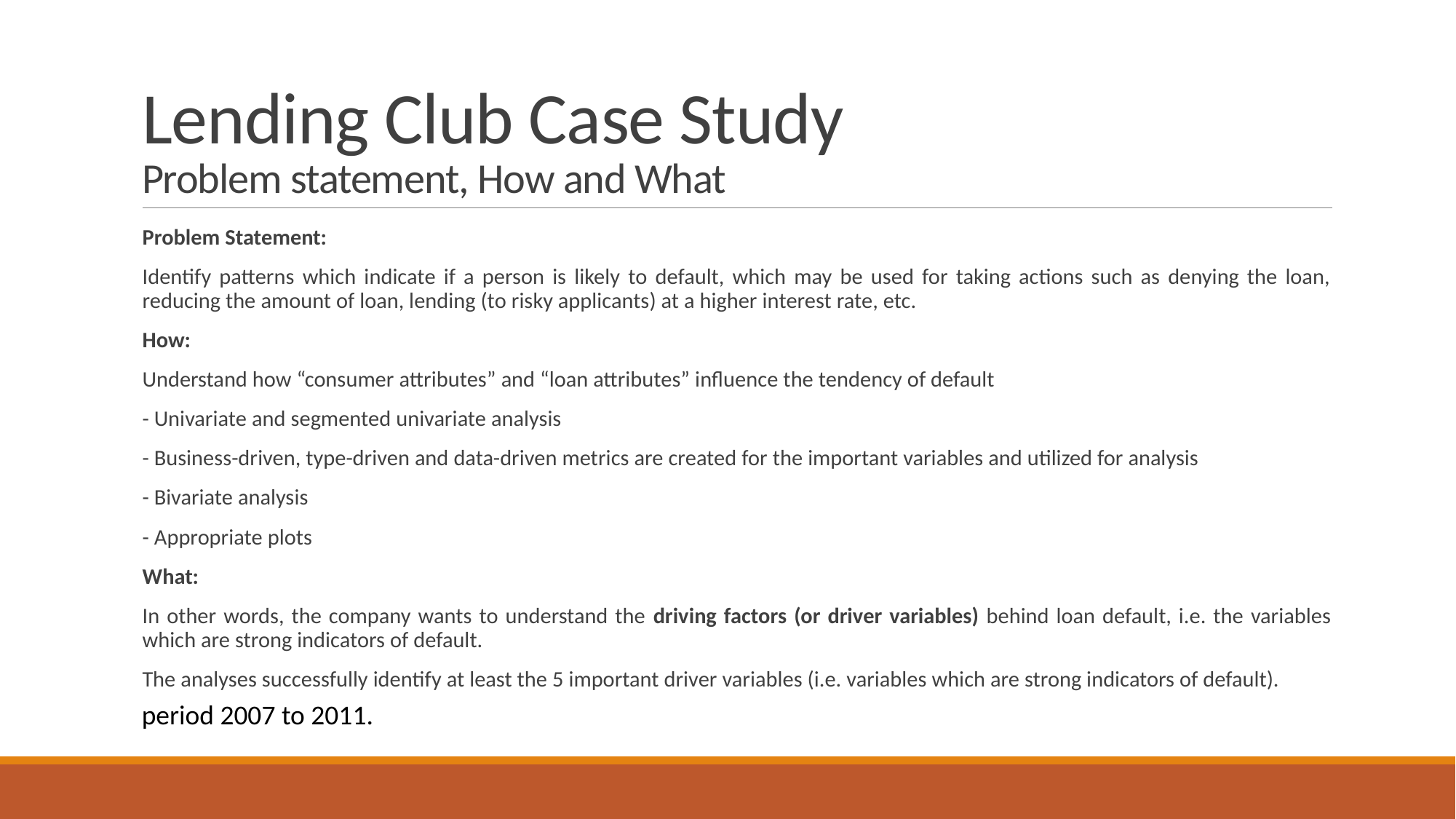

# Lending Club Case Study Problem statement, How and What
Problem Statement:
Identify patterns which indicate if a person is likely to default, which may be used for taking actions such as denying the loan, reducing the amount of loan, lending (to risky applicants) at a higher interest rate, etc.
How:
Understand how “consumer attributes” and “loan attributes” influence the tendency of default
- Univariate and segmented univariate analysis
- Business-driven, type-driven and data-driven metrics are created for the important variables and utilized for analysis
- Bivariate analysis
- Appropriate plots
What:
In other words, the company wants to understand the driving factors (or driver variables) behind loan default, i.e. the variables which are strong indicators of default.
The analyses successfully identify at least the 5 important driver variables (i.e. variables which are strong indicators of default).
period 2007 to 2011.